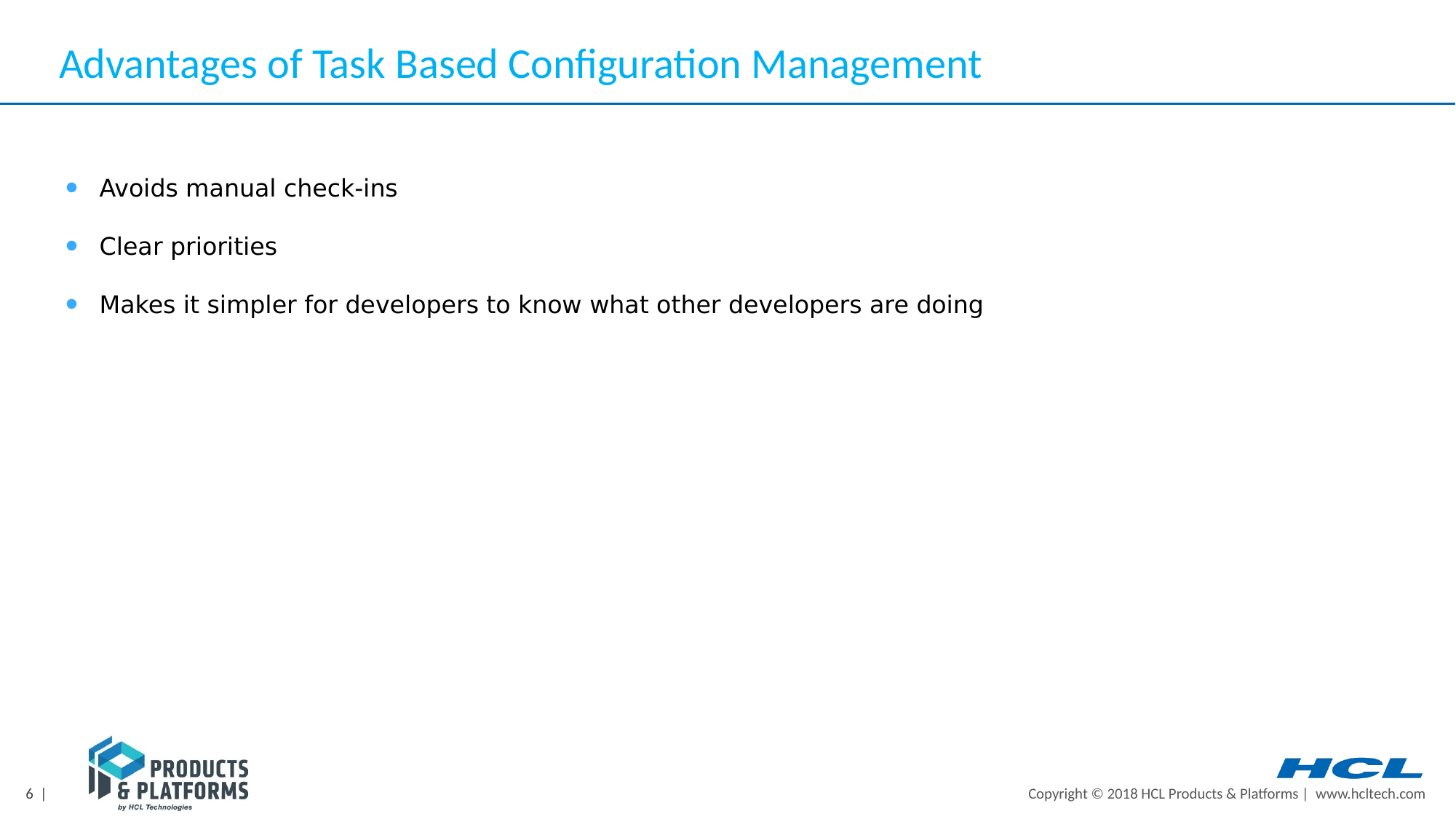

Advantages of Task Based Configuration Management
Avoids manual check-ins
Clear priorities
Makes it simpler for developers to know what other developers are doing